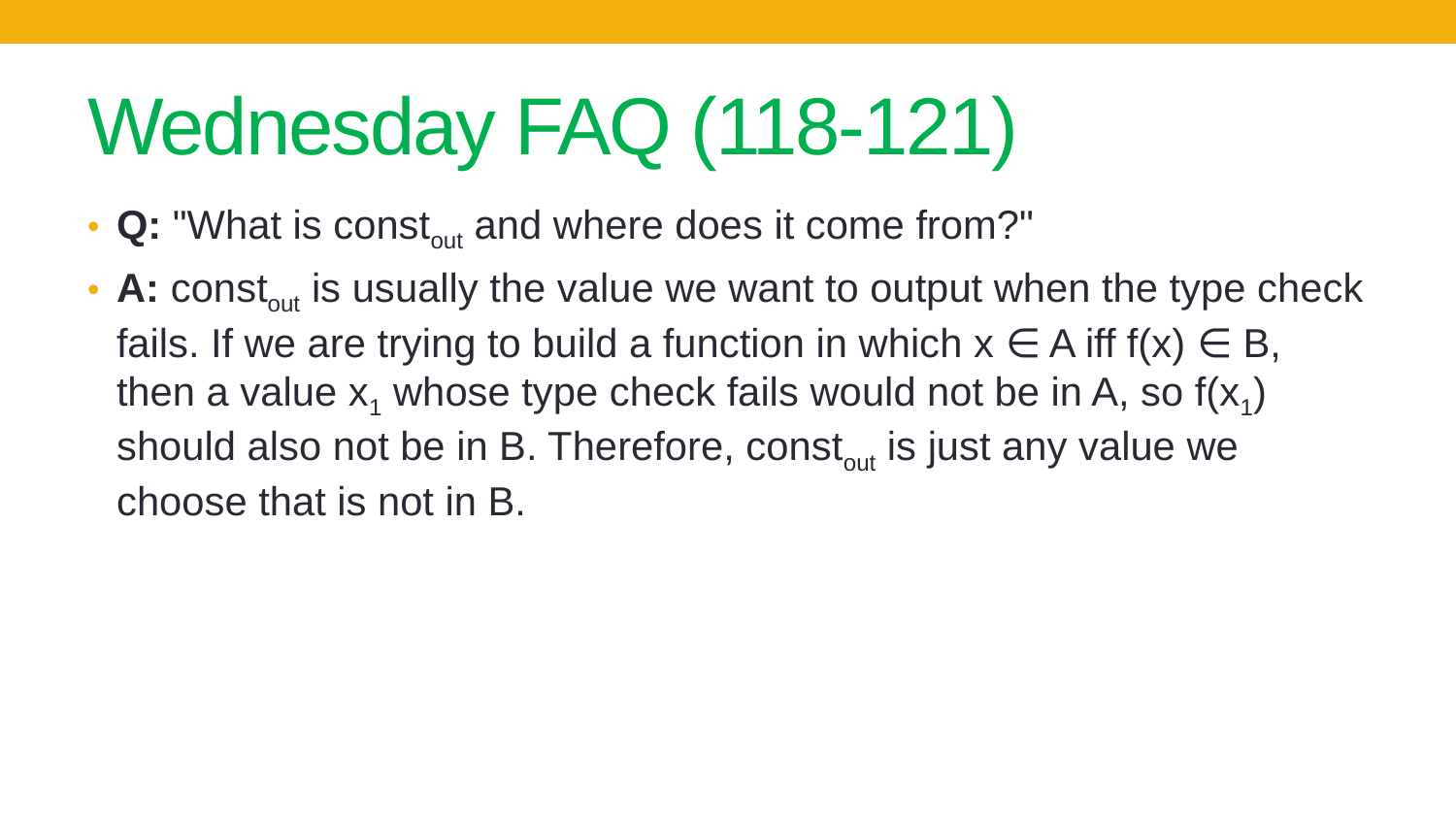

# Wednesday FAQ (118-121)
Q: "What is constout and where does it come from?"
A: constout is usually the value we want to output when the type check fails. If we are trying to build a function in which x ∈ A iff f(x) ∈ B, then a value x1 whose type check fails would not be in A, so f(x1) should also not be in B. Therefore, constout is just any value we choose that is not in B.